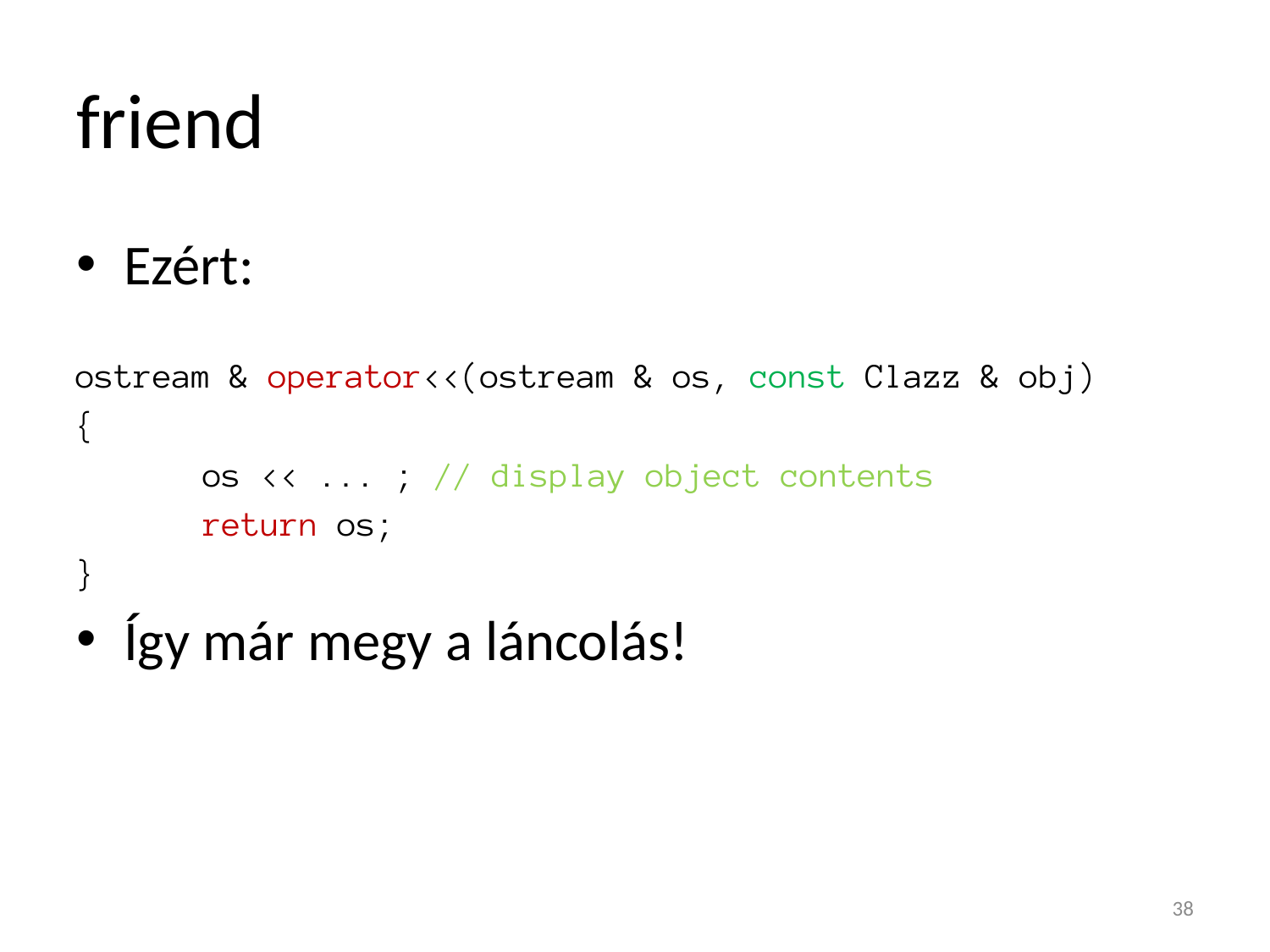

# friend
Ezért:

ostream & operator<<(ostream & os, const Clazz & obj)
{
	os << ... ; // display object contents
	return os;
}
Így már megy a láncolás!

38